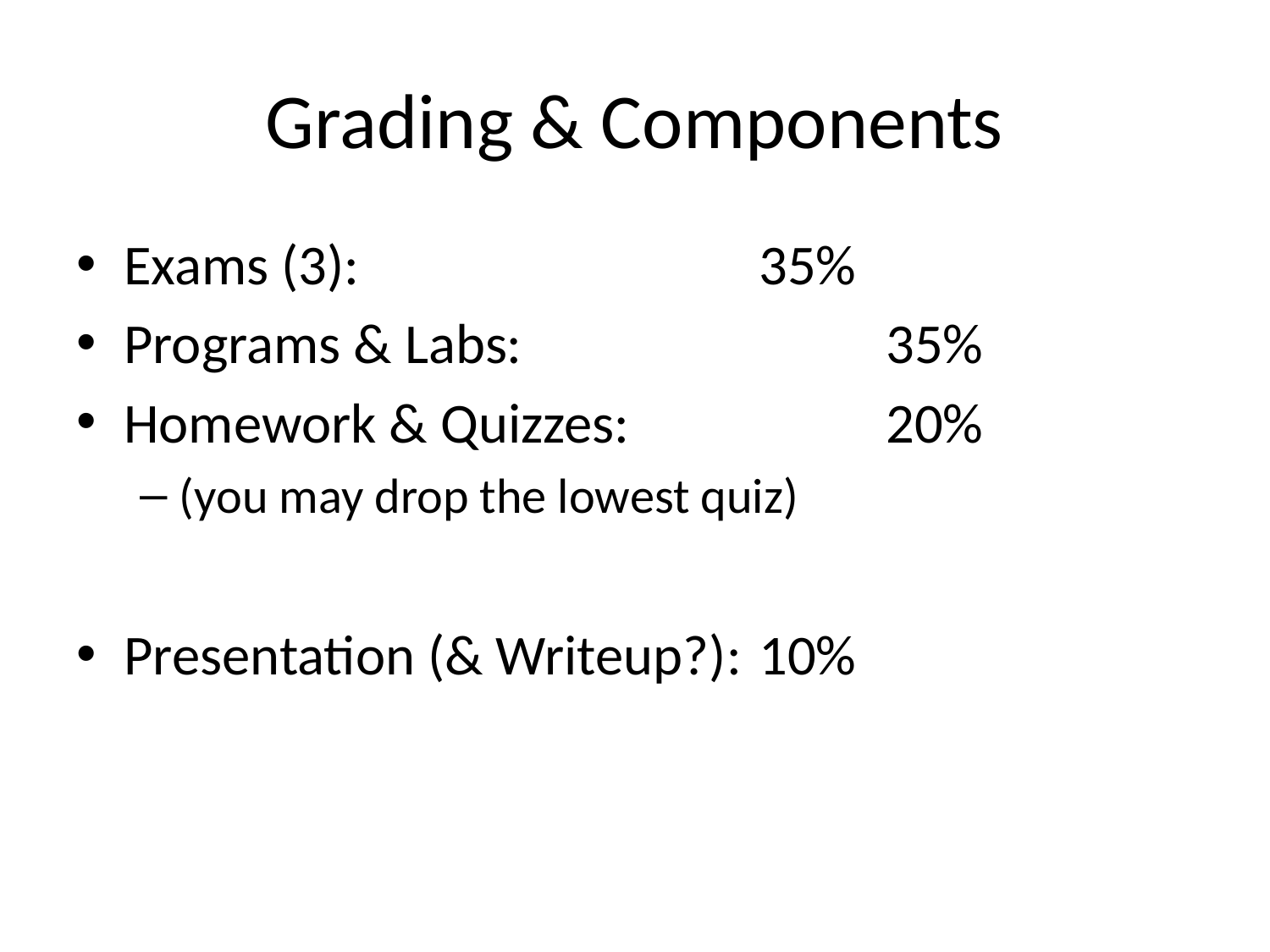

# Grading & Components
Exams (3): 				35%
Programs & Labs: 			35%
Homework & Quizzes: 		20%
(you may drop the lowest quiz)

Presentation (& Writeup?): 	10%